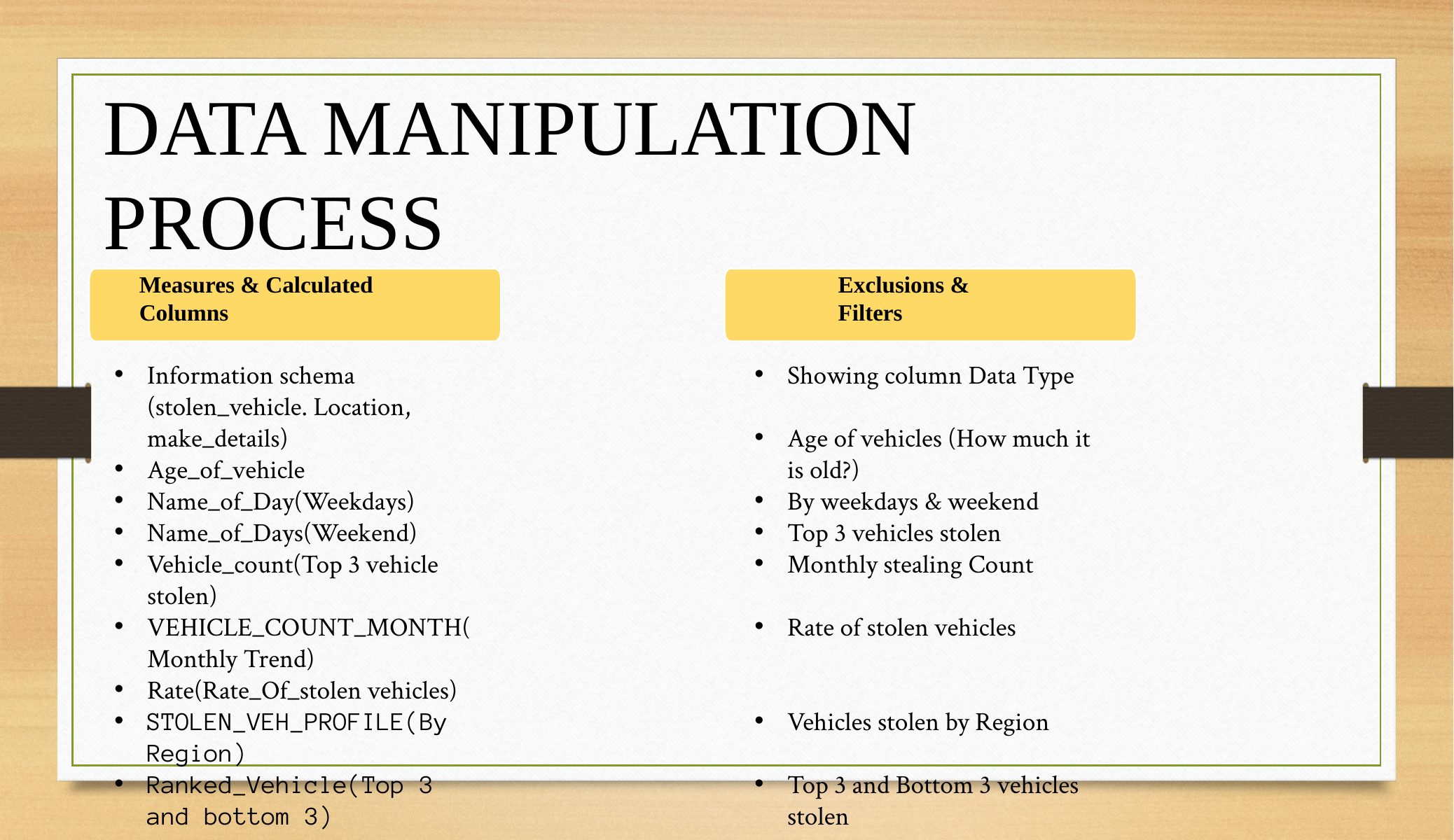

# DATA MANIPULATION PROCESS
Measures & Calculated Columns
Exclusions & Filters

Information schema (stolen_vehicle. Location, make_details)
Age_of_vehicle
Name_of_Day(Weekdays)
Name_of_Days(Weekend)
Vehicle_count(Top 3 vehicle stolen)
VEHICLE_COUNT_MONTH(Monthly Trend)
Rate(Rate_Of_stolen vehicles)
STOLEN_VEH_PROFILE(By Region)
Ranked_Vehicle(Top 3 and bottom 3)

Showing column Data Type

Age of vehicles (How much it is old?)
By weekdays & weekend
Top 3 vehicles stolen
Monthly stealing Count

Rate of stolen vehicles

Vehicles stolen by Region

Top 3 and Bottom 3 vehicles stolen